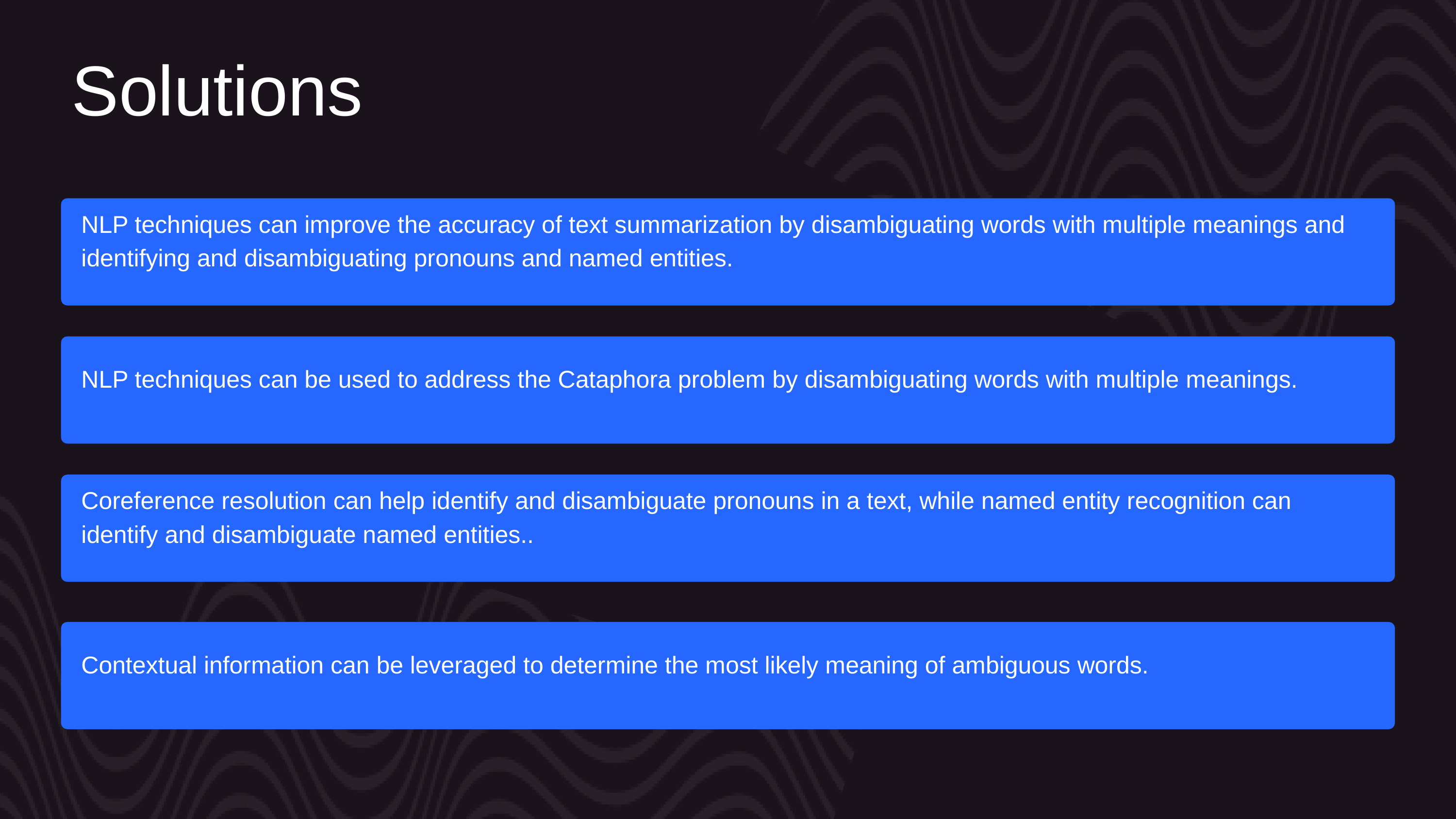

Solutions

NLP techniques can improve the accuracy of text summarization by disambiguating words with multiple meanings and identifying and disambiguating pronouns and named entities.

NLP techniques can be used to address the Cataphora problem by disambiguating words with multiple meanings.

Coreference resolution can help identify and disambiguate pronouns in a text, while named entity recognition can identify and disambiguate named entities..

Contextual information can be leveraged to determine the most likely meaning of ambiguous words.